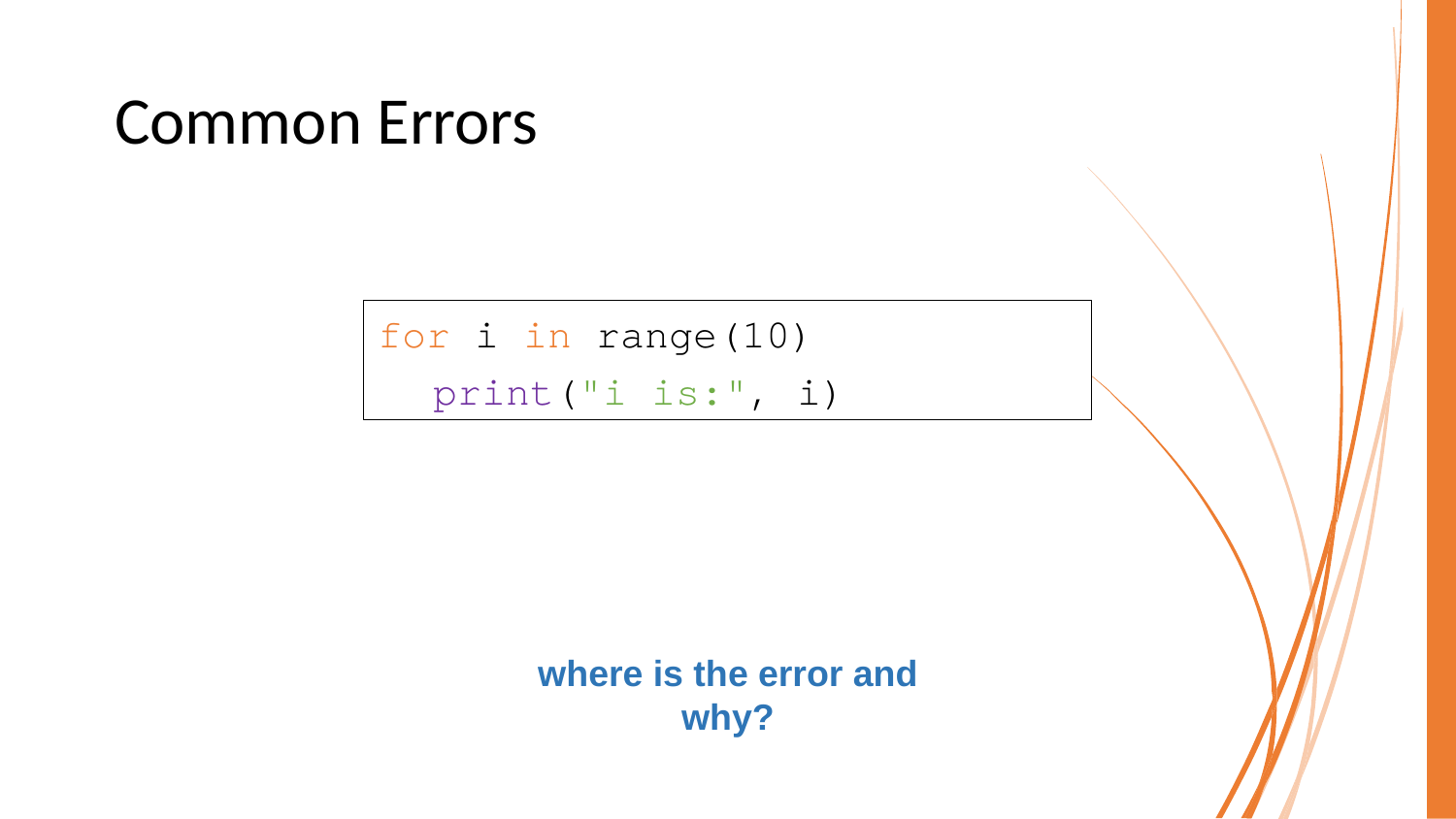

# Common Errors
for i in range(10)
	print("i is:", i)
where is the error and why?